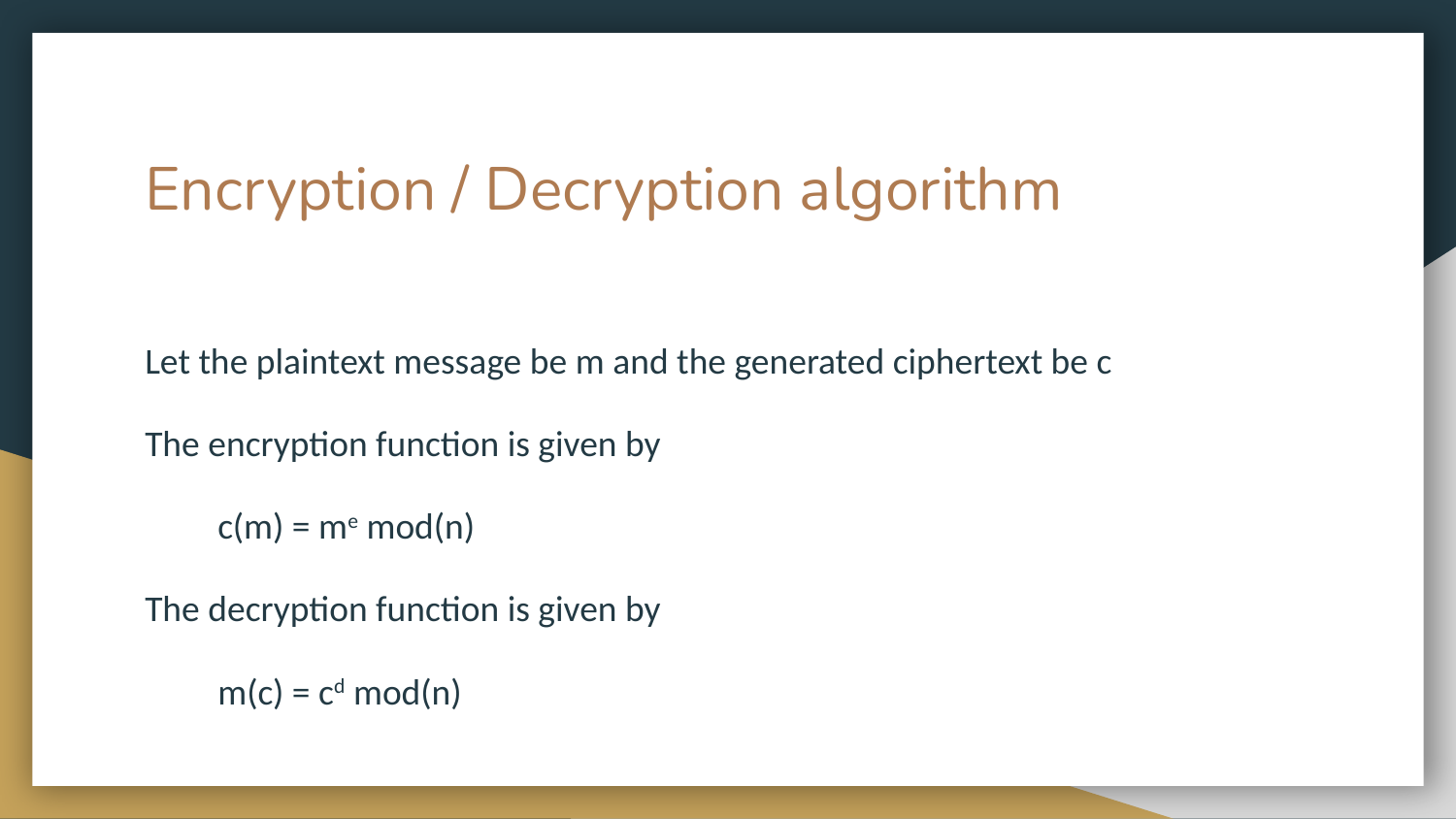

# Encryption / Decryption algorithm
Let the plaintext message be m and the generated ciphertext be c
The encryption function is given by
c(m) = me mod(n)
The decryption function is given by
m(c) = cd mod(n)